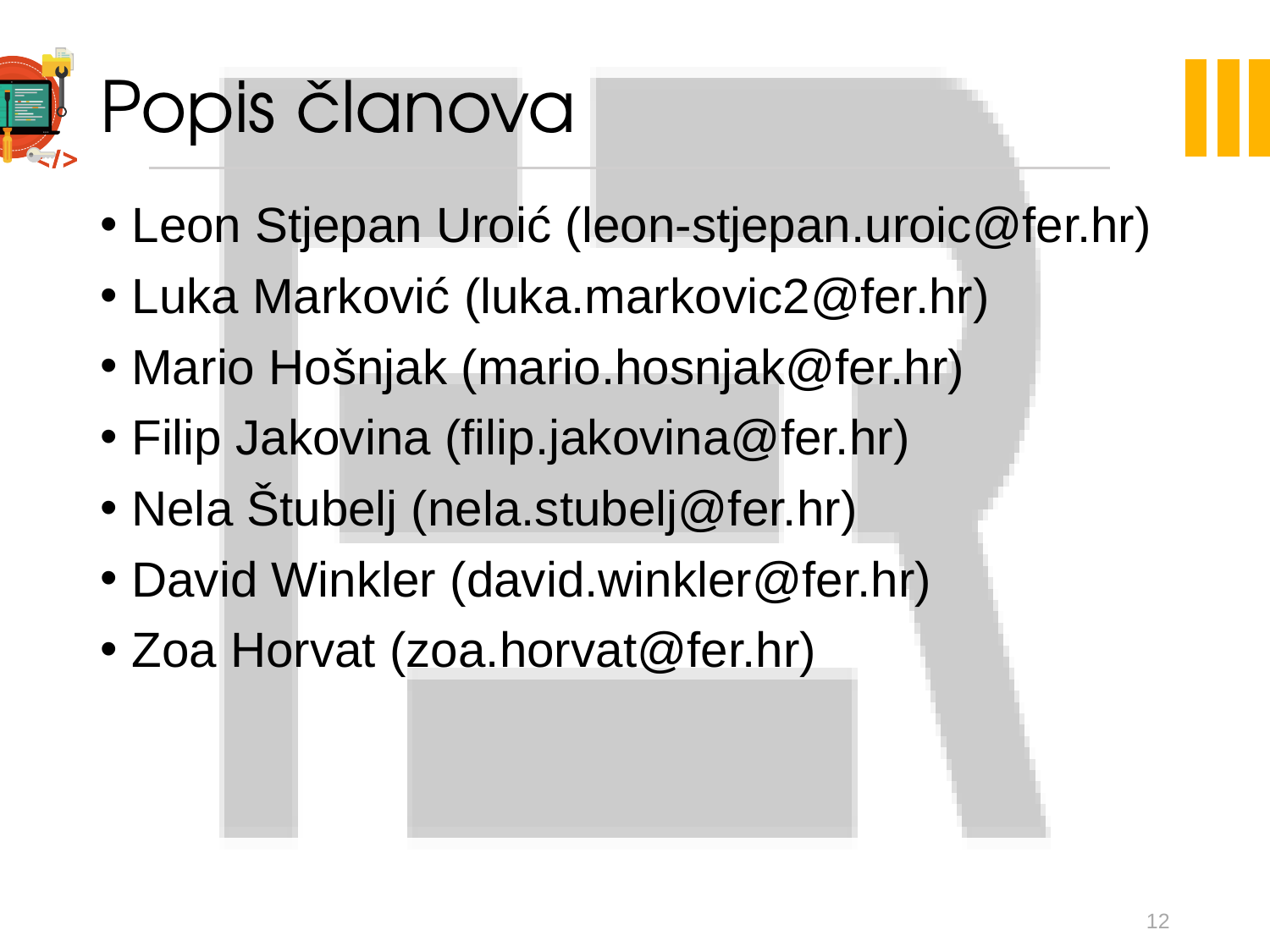

# Popis članova
Leon Stjepan Uroić (leon-stjepan.uroic@fer.hr)
Luka Marković (luka.markovic2@fer.hr)
Mario Hošnjak (mario.hosnjak@fer.hr)
Filip Jakovina (filip.jakovina@fer.hr)
Nela Štubelj (nela.stubelj@fer.hr)
David Winkler (david.winkler@fer.hr)
Zoa Horvat (zoa.horvat@fer.hr)
12